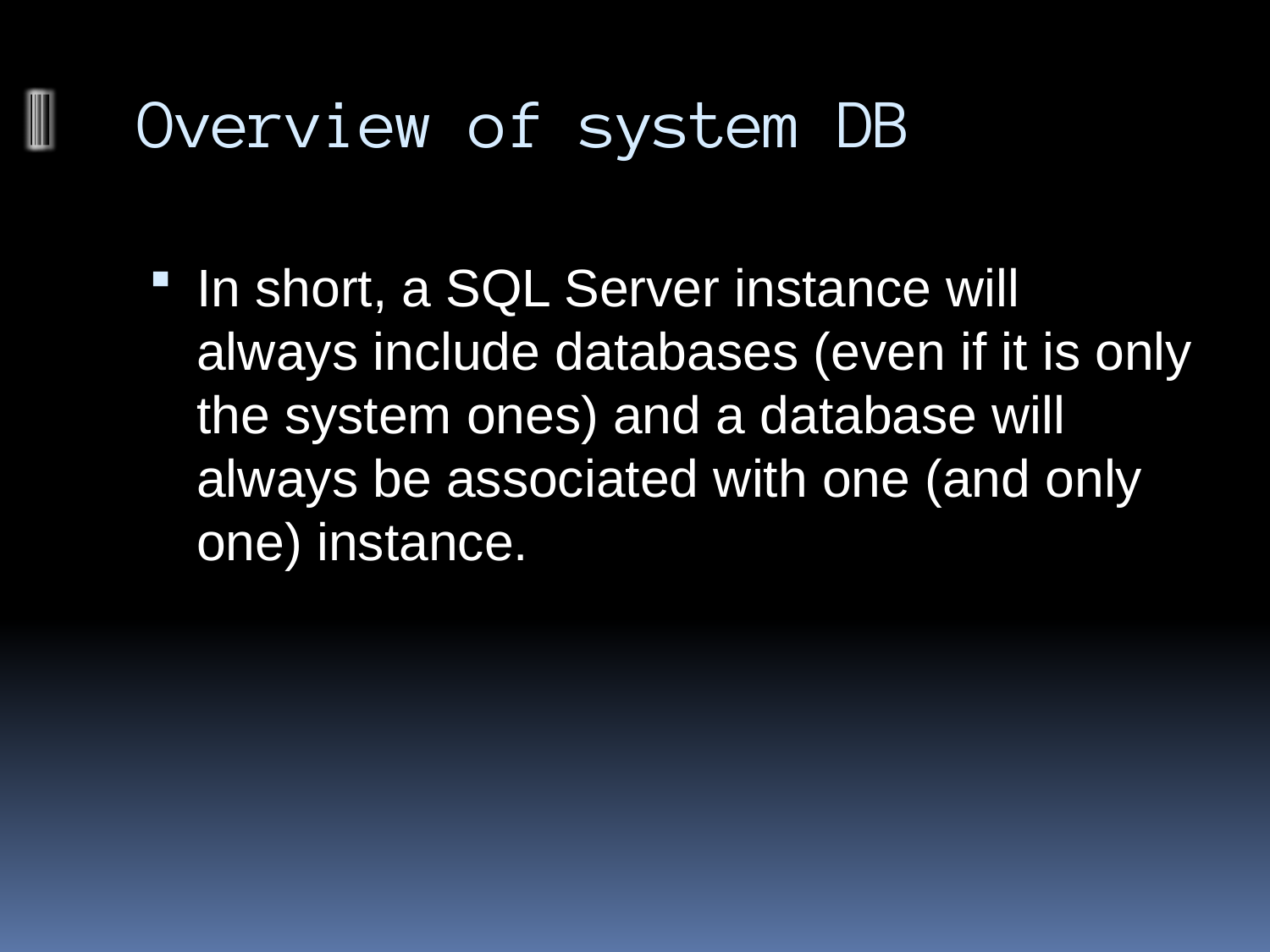

# Overview of system DB
In short, a SQL Server instance will always include databases (even if it is only the system ones) and a database will always be associated with one (and only one) instance.